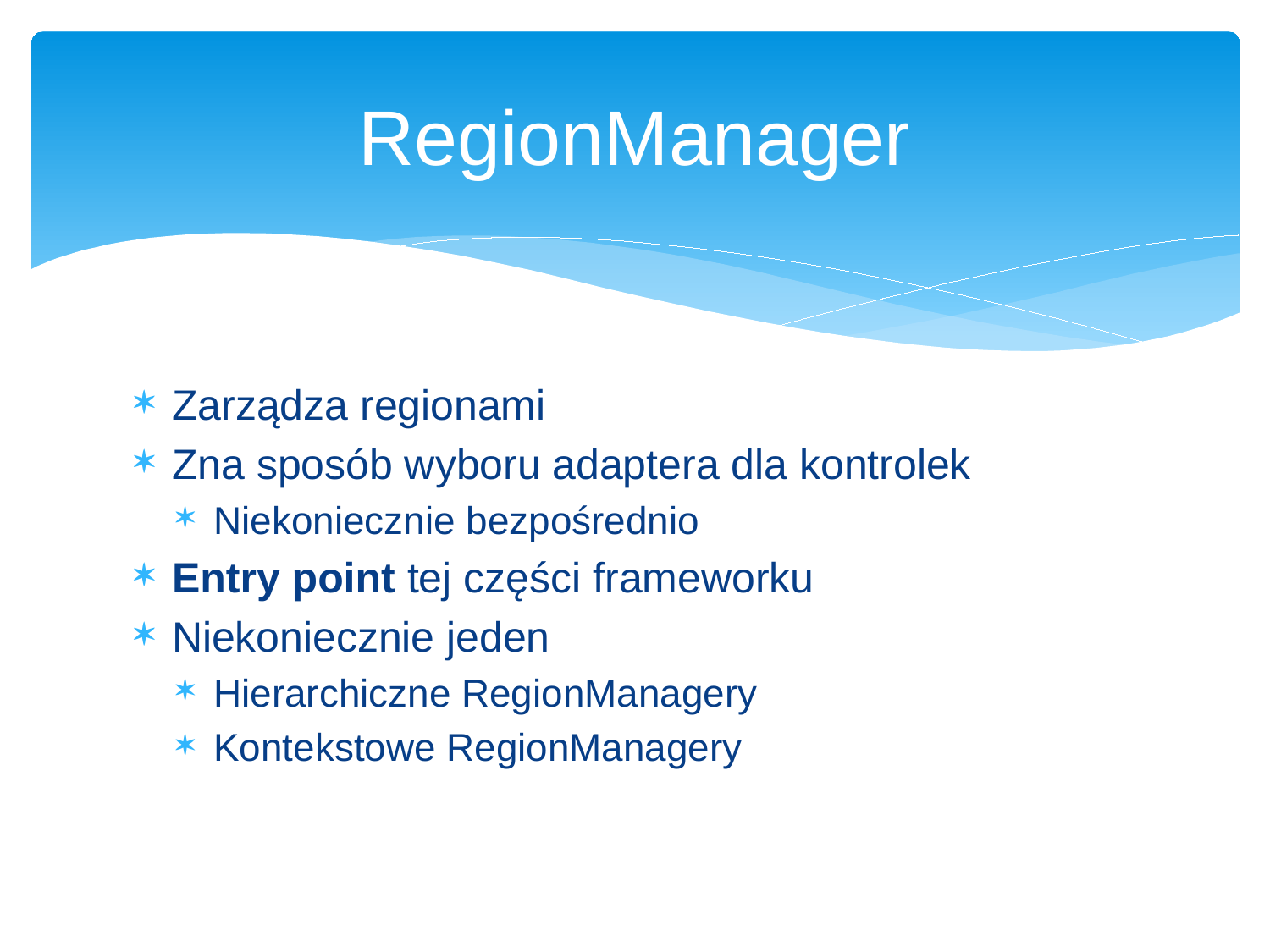

# RegionManager
Zarządza regionami
Zna sposób wyboru adaptera dla kontrolek
Niekoniecznie bezpośrednio
Entry point tej części frameworku
Niekoniecznie jeden
Hierarchiczne RegionManagery
Kontekstowe RegionManagery